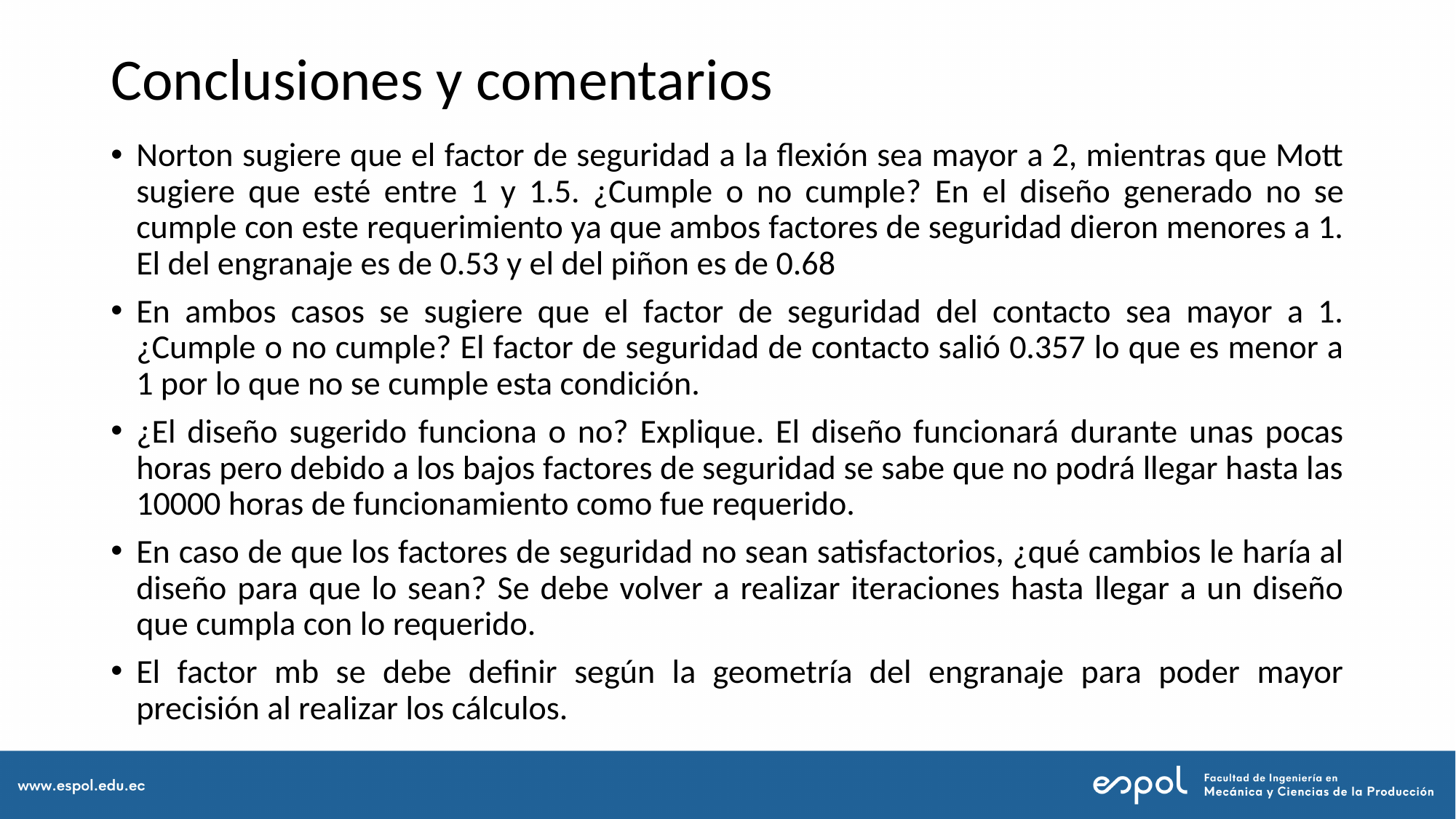

# Conclusiones y comentarios
Norton sugiere que el factor de seguridad a la flexión sea mayor a 2, mientras que Mott sugiere que esté entre 1 y 1.5. ¿Cumple o no cumple? En el diseño generado no se cumple con este requerimiento ya que ambos factores de seguridad dieron menores a 1. El del engranaje es de 0.53 y el del piñon es de 0.68
En ambos casos se sugiere que el factor de seguridad del contacto sea mayor a 1. ¿Cumple o no cumple? El factor de seguridad de contacto salió 0.357 lo que es menor a 1 por lo que no se cumple esta condición.
¿El diseño sugerido funciona o no? Explique. El diseño funcionará durante unas pocas horas pero debido a los bajos factores de seguridad se sabe que no podrá llegar hasta las 10000 horas de funcionamiento como fue requerido.
En caso de que los factores de seguridad no sean satisfactorios, ¿qué cambios le haría al diseño para que lo sean? Se debe volver a realizar iteraciones hasta llegar a un diseño que cumpla con lo requerido.
El factor mb se debe definir según la geometría del engranaje para poder mayor precisión al realizar los cálculos.